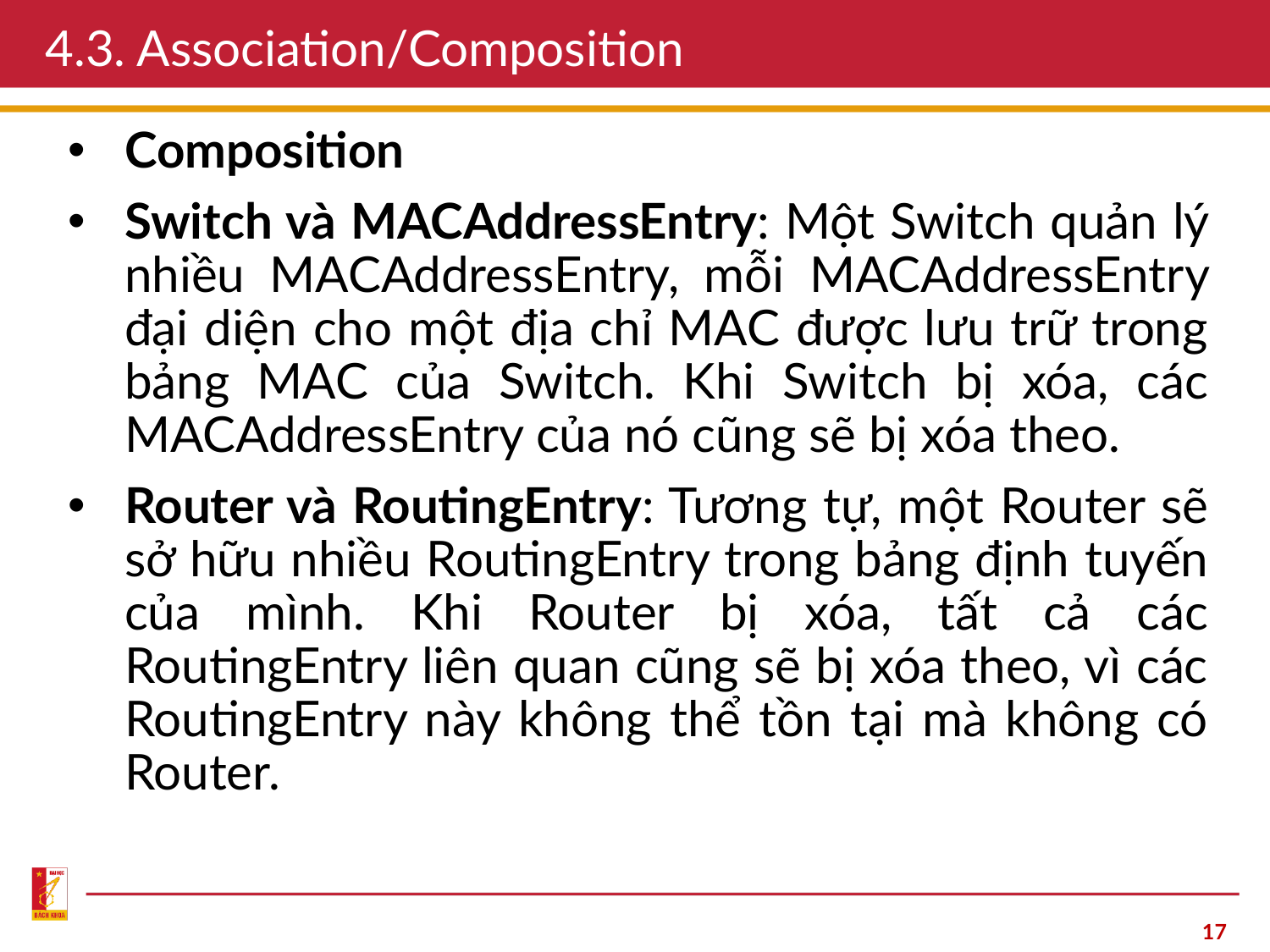

# 4.3. Association/Composition

Composition
Switch và MACAddressEntry: Một Switch quản lý nhiều MACAddressEntry, mỗi MACAddressEntry đại diện cho một địa chỉ MAC được lưu trữ trong bảng MAC của Switch. Khi Switch bị xóa, các MACAddressEntry của nó cũng sẽ bị xóa theo.
Router và RoutingEntry: Tương tự, một Router sẽ sở hữu nhiều RoutingEntry trong bảng định tuyến của mình. Khi Router bị xóa, tất cả các RoutingEntry liên quan cũng sẽ bị xóa theo, vì các RoutingEntry này không thể tồn tại mà không có Router.

17